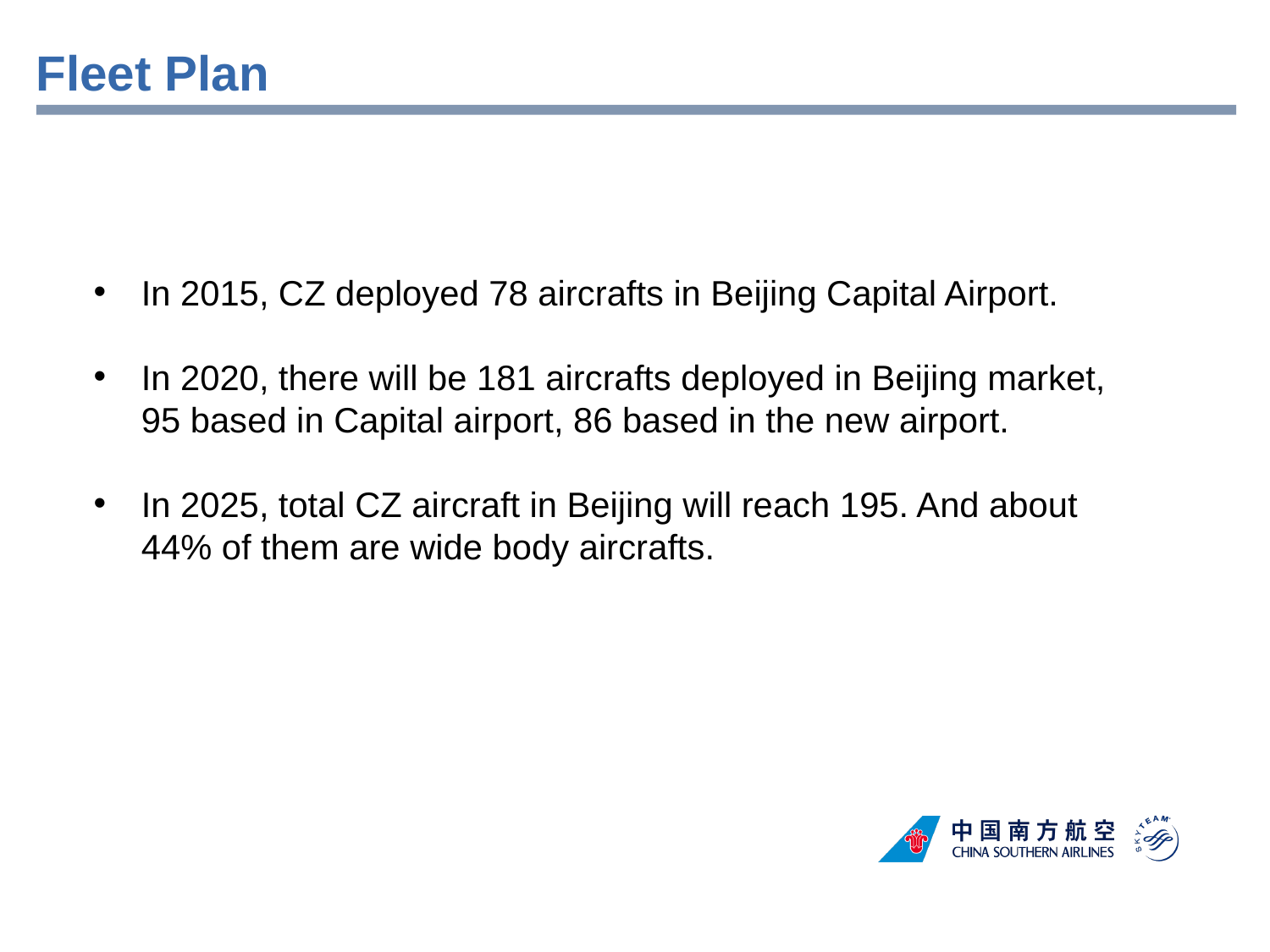

Fleet Plan

In 2015, CZ deployed 78 aircrafts in Beijing Capital Airport.

In 2020, there will be 181 aircrafts deployed in Beijing market, 95 based in Capital airport, 86 based in the new airport.

In 2025, total CZ aircraft in Beijing will reach 195. And about 44% of them are wide body aircrafts.